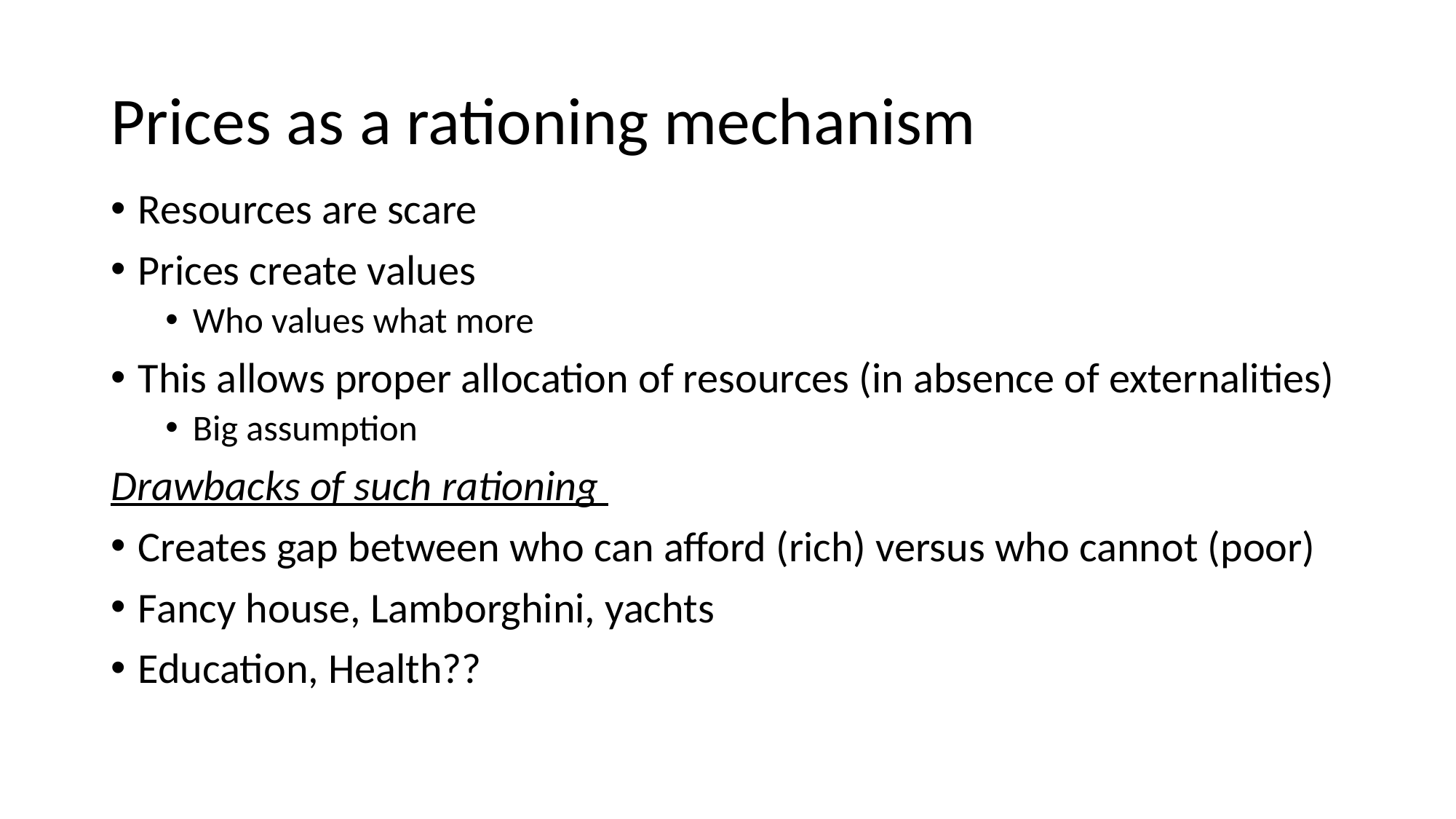

# Prices as a rationing mechanism
Resources are scare
Prices create values
Who values what more
This allows proper allocation of resources (in absence of externalities)
Big assumption
Drawbacks of such rationing
Creates gap between who can afford (rich) versus who cannot (poor)
Fancy house, Lamborghini, yachts
Education, Health??